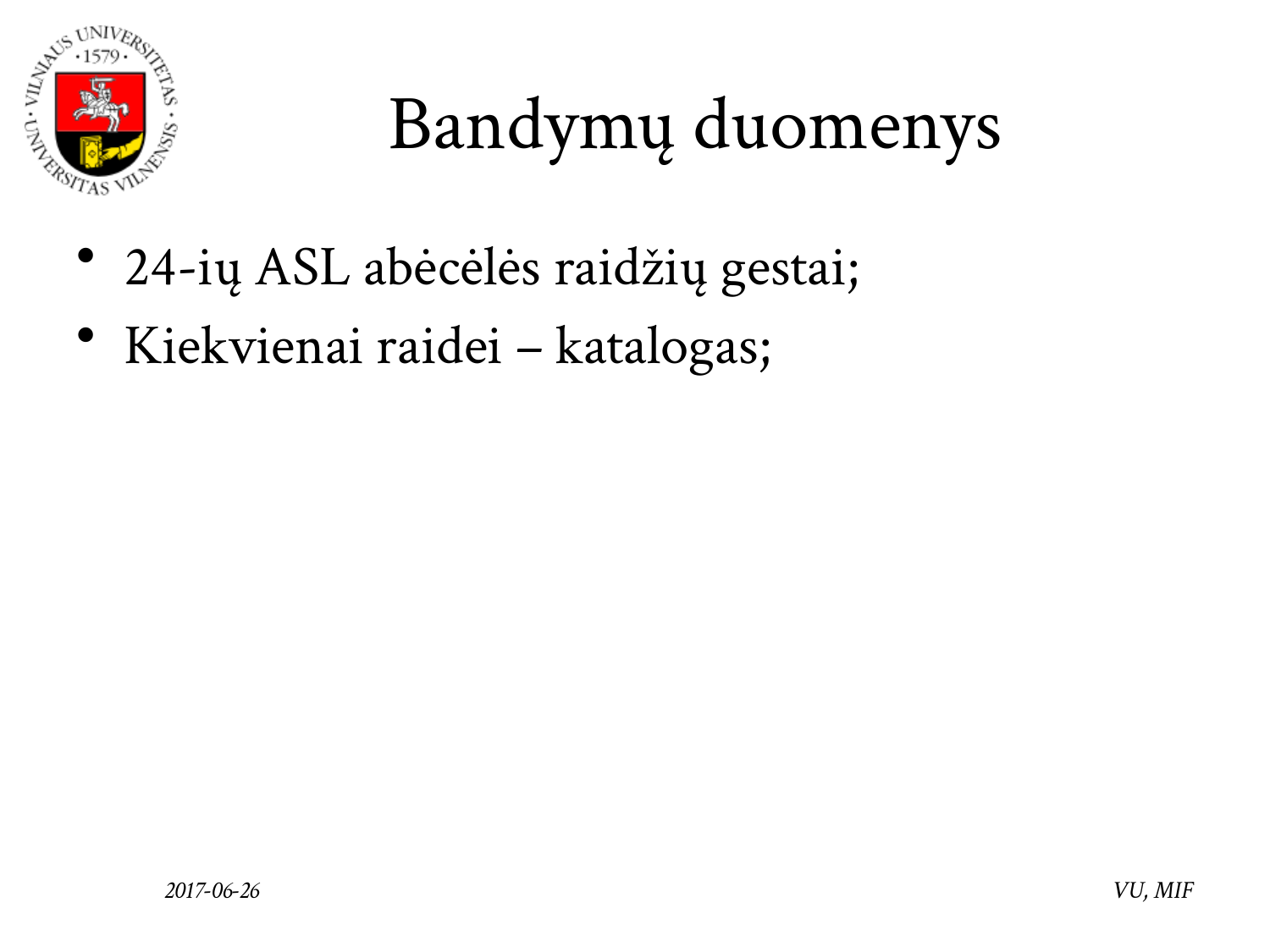

# Bandymų duomenys
24-ių ASL abėcėlės raidžių gestai;
Kiekvienai raidei – katalogas;

2017-06-26
VU, MIF